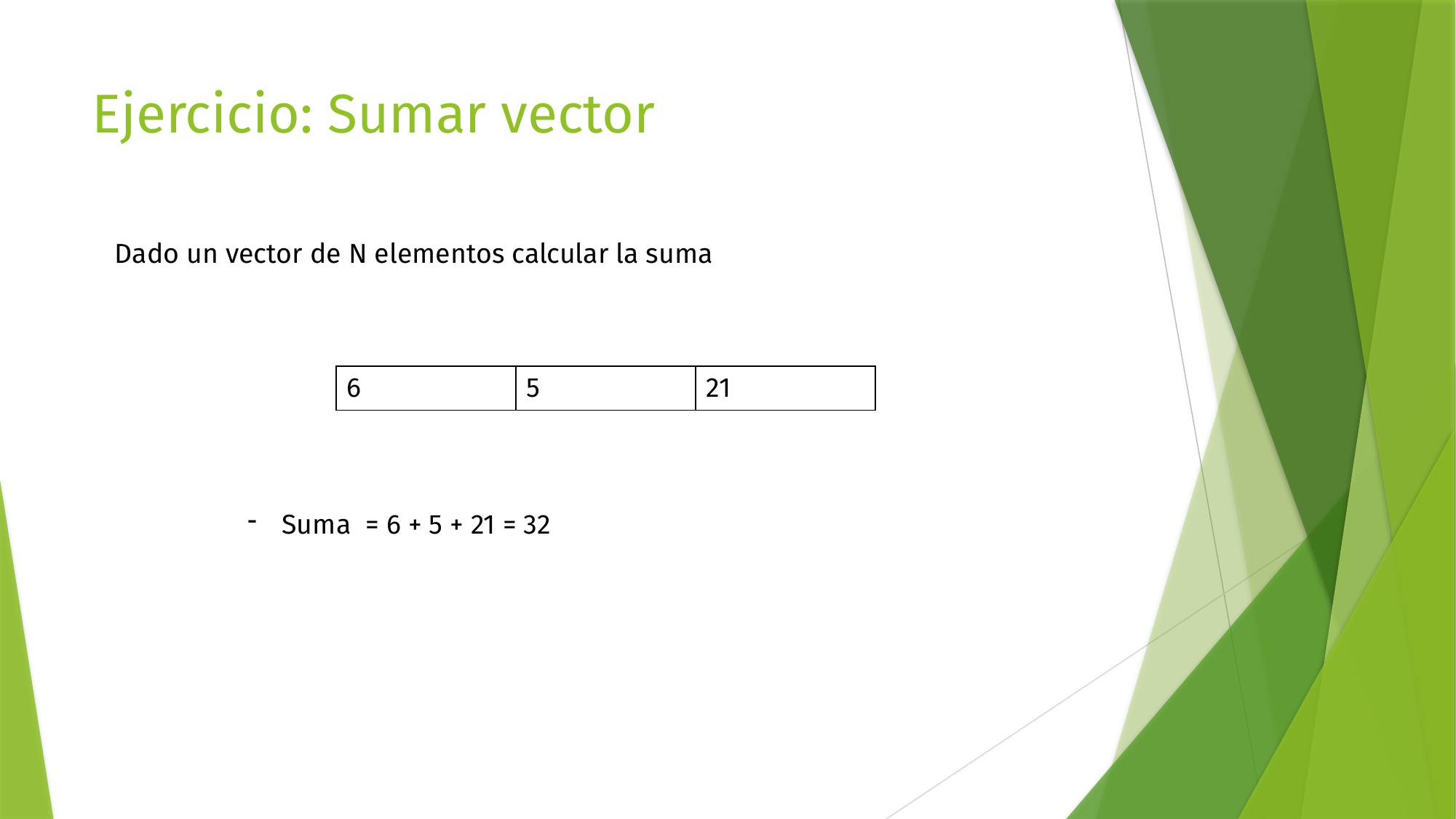

# Ejercicio: Sumar vector
Dado un vector de N elementos calcular la suma
| 6 | 5 | 21 |
| --- | --- | --- |
Suma  = 6 + 5 + 21 = 32